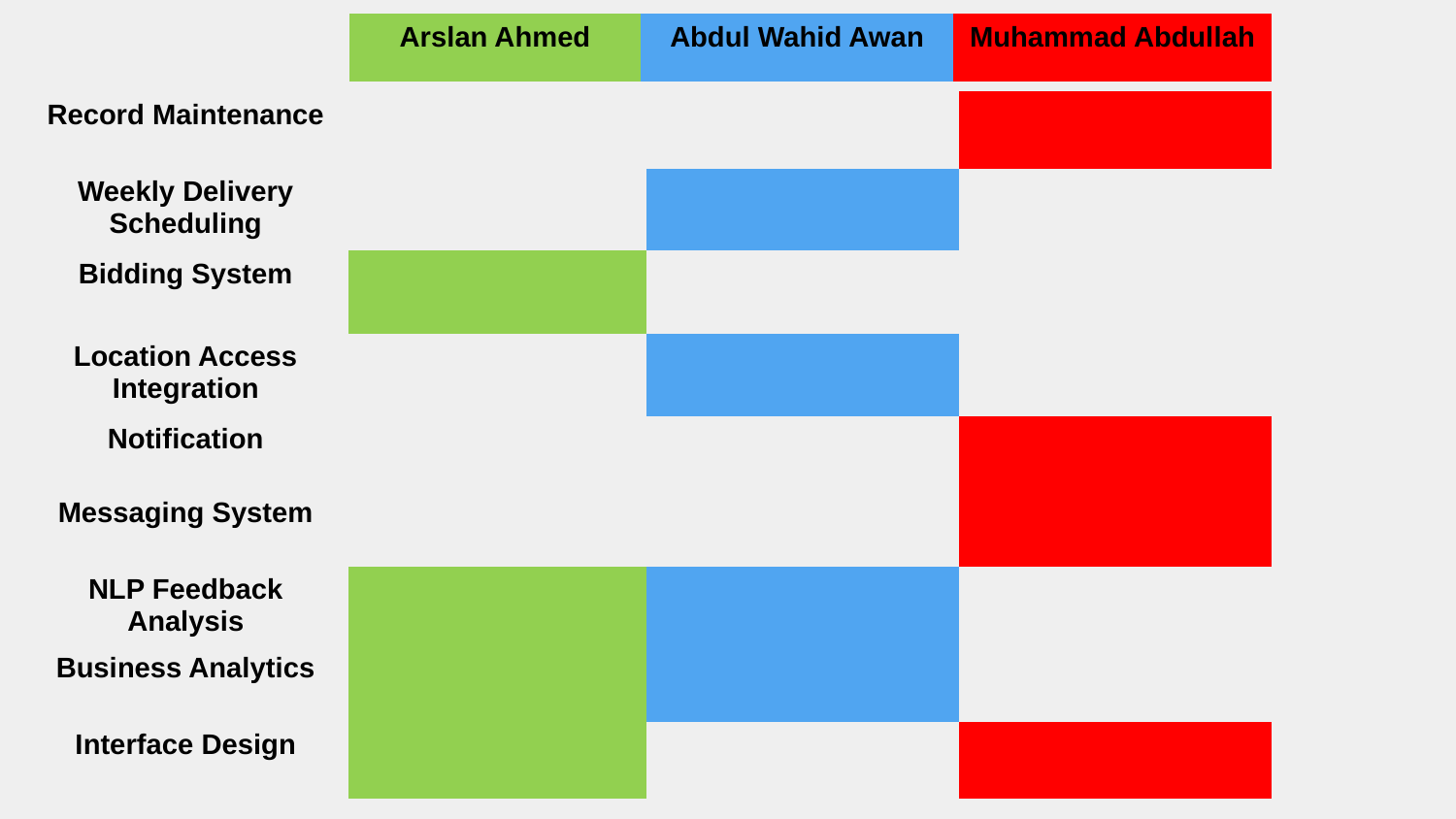

| Arslan Ahmed | Abdul Wahid Awan | Muhammad Abdullah |
| --- | --- | --- |
| Record Maintenance |  |  |  |
| --- | --- | --- | --- |
| Weekly Delivery Scheduling |  |  |  |
| Bidding System |  |  |  |
| Location Access Integration |  |  |  |
| Notification |  |  |  |
| Messaging System |  |  |  |
| NLP Feedback Analysis |  |  |  |
| Business Analytics |  |  |  |
| Interface Design |  |  |  |